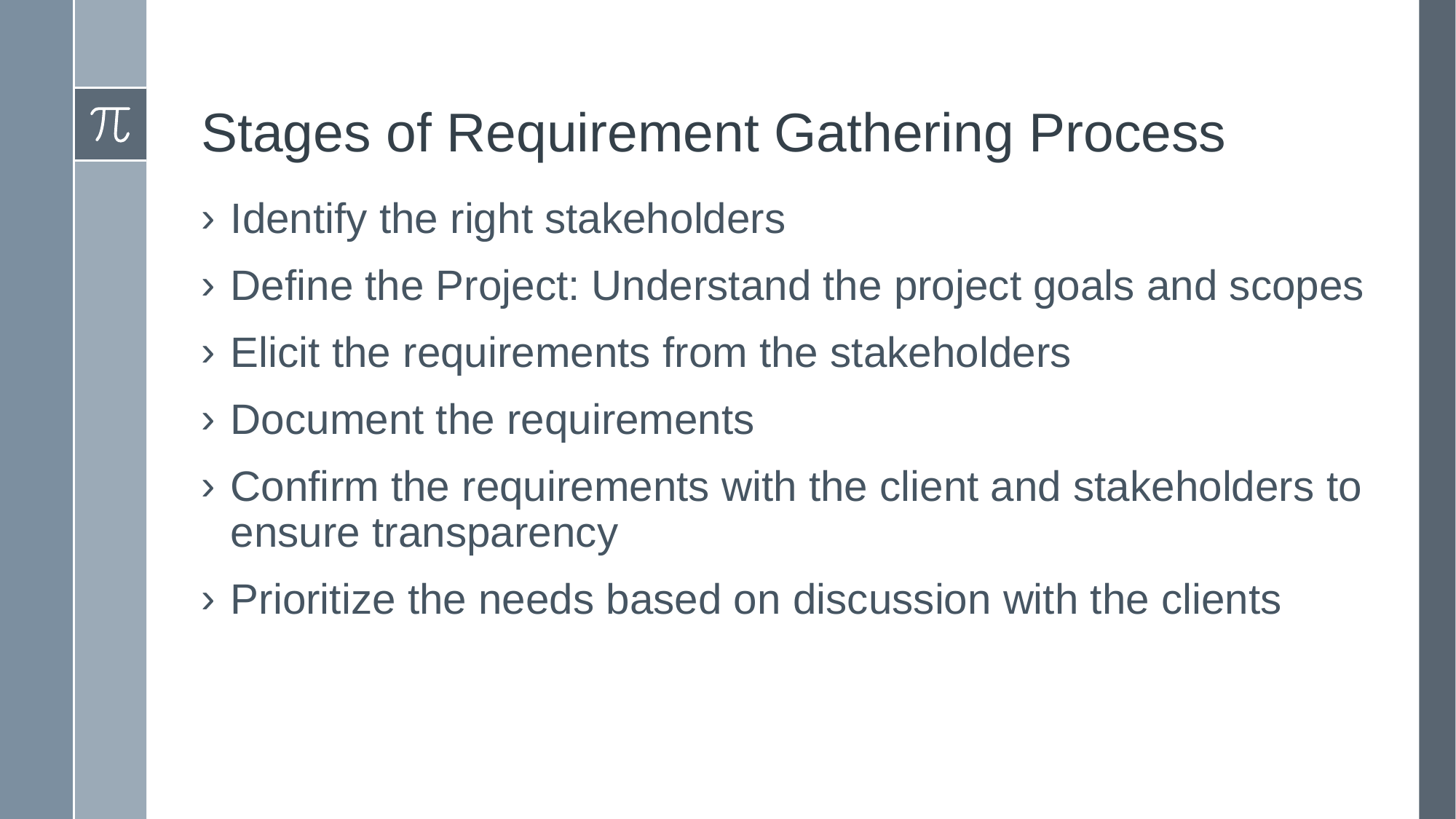

# Stages of Requirement Gathering Process
Identify the right stakeholders
Define the Project: Understand the project goals and scopes
Elicit the requirements from the stakeholders
Document the requirements
Confirm the requirements with the client and stakeholders to ensure transparency
Prioritize the needs based on discussion with the clients